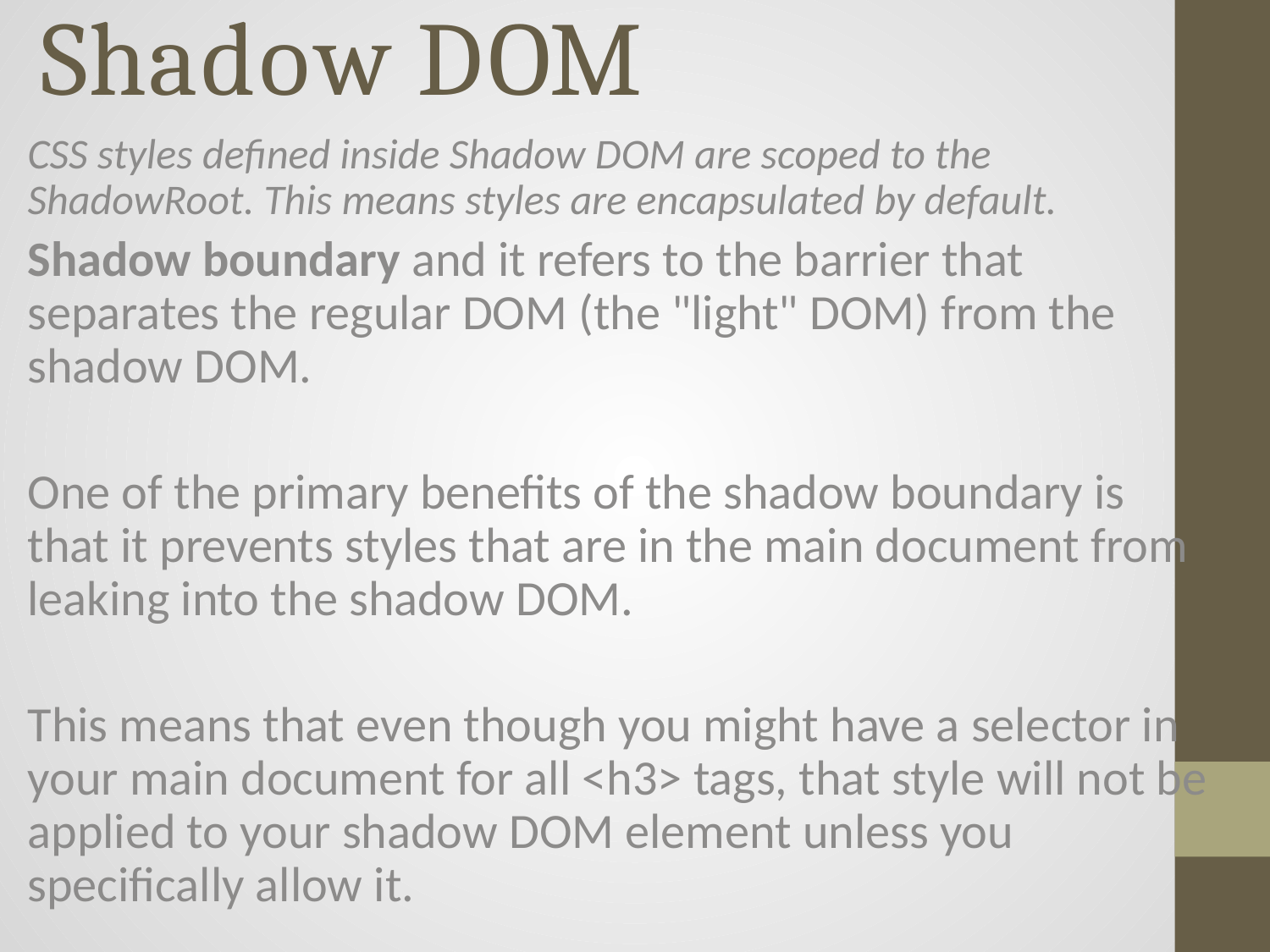

# Shadow DOM
CSS styles defined inside Shadow DOM are scoped to the ShadowRoot. This means styles are encapsulated by default.
Shadow boundary and it refers to the barrier that separates the regular DOM (the "light" DOM) from the shadow DOM.

One of the primary benefits of the shadow boundary is that it prevents styles that are in the main document from leaking into the shadow DOM.

This means that even though you might have a selector in your main document for all <h3> tags, that style will not be applied to your shadow DOM element unless you specifically allow it.